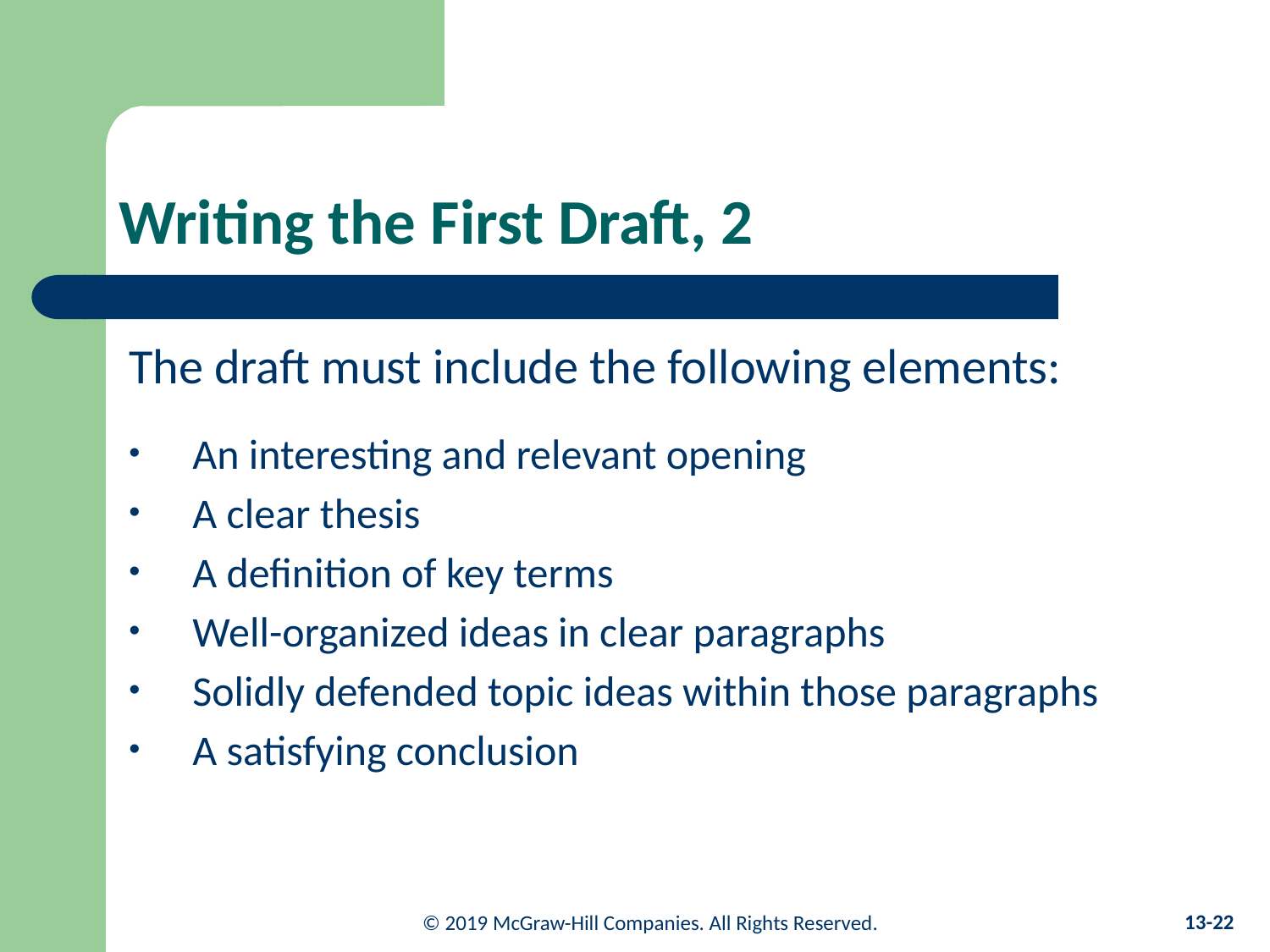

# Writing the First Draft, 2
The draft must include the following elements:

An interesting and relevant opening
A clear thesis
A definition of key terms
Well-organized ideas in clear paragraphs
Solidly defended topic ideas within those paragraphs
A satisfying conclusion